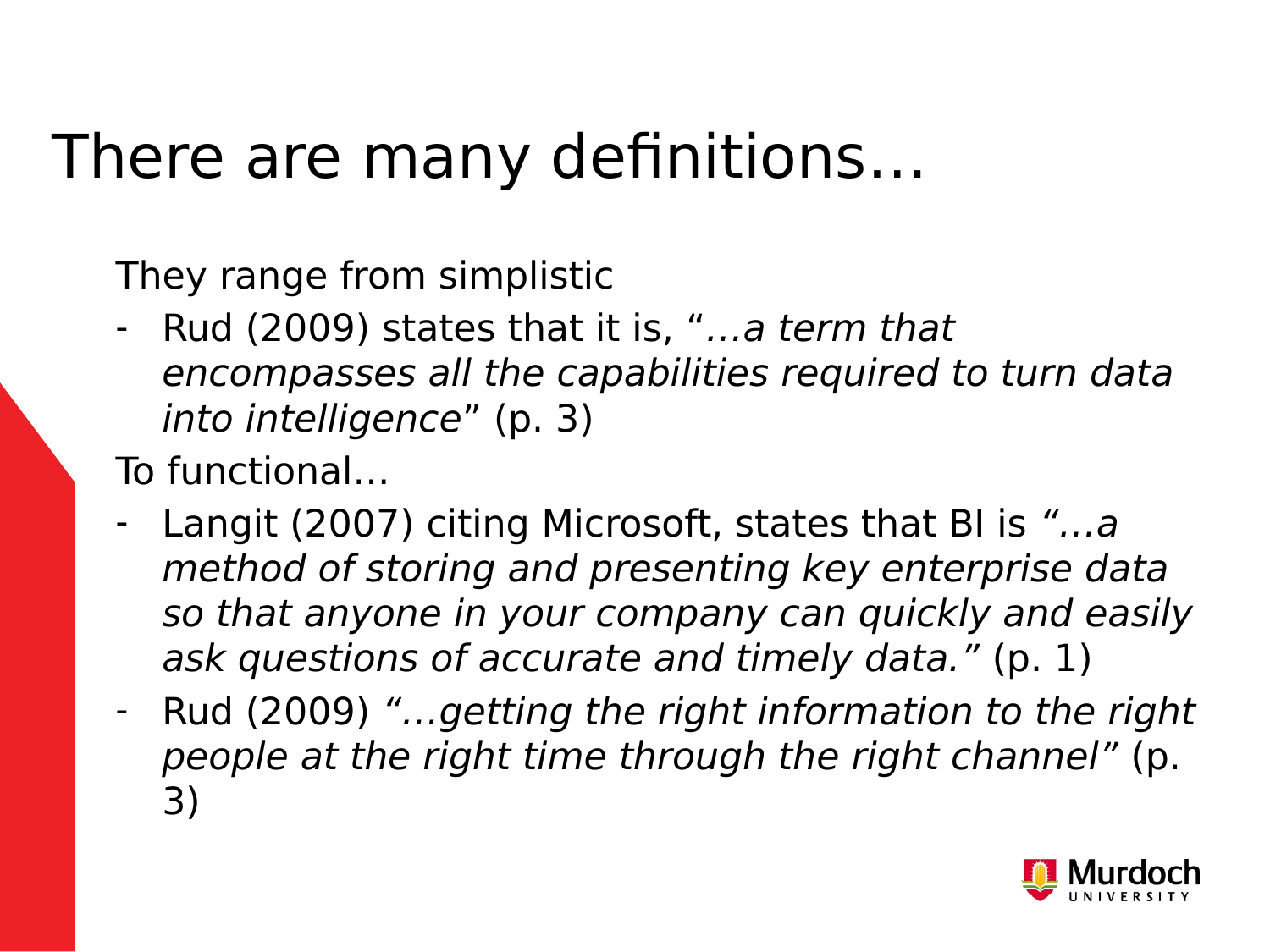

# There are many definitions…
They range from simplistic
Rud (2009) states that it is, “…a term that encompasses all the capabilities required to turn data into intelligence” (p. 3)
To functional…
Langit (2007) citing Microsoft, states that BI is “…a method of storing and presenting key enterprise data so that anyone in your company can quickly and easily ask questions of accurate and timely data.” (p. 1)
Rud (2009) “…getting the right information to the right people at the right time through the right channel” (p. 3)